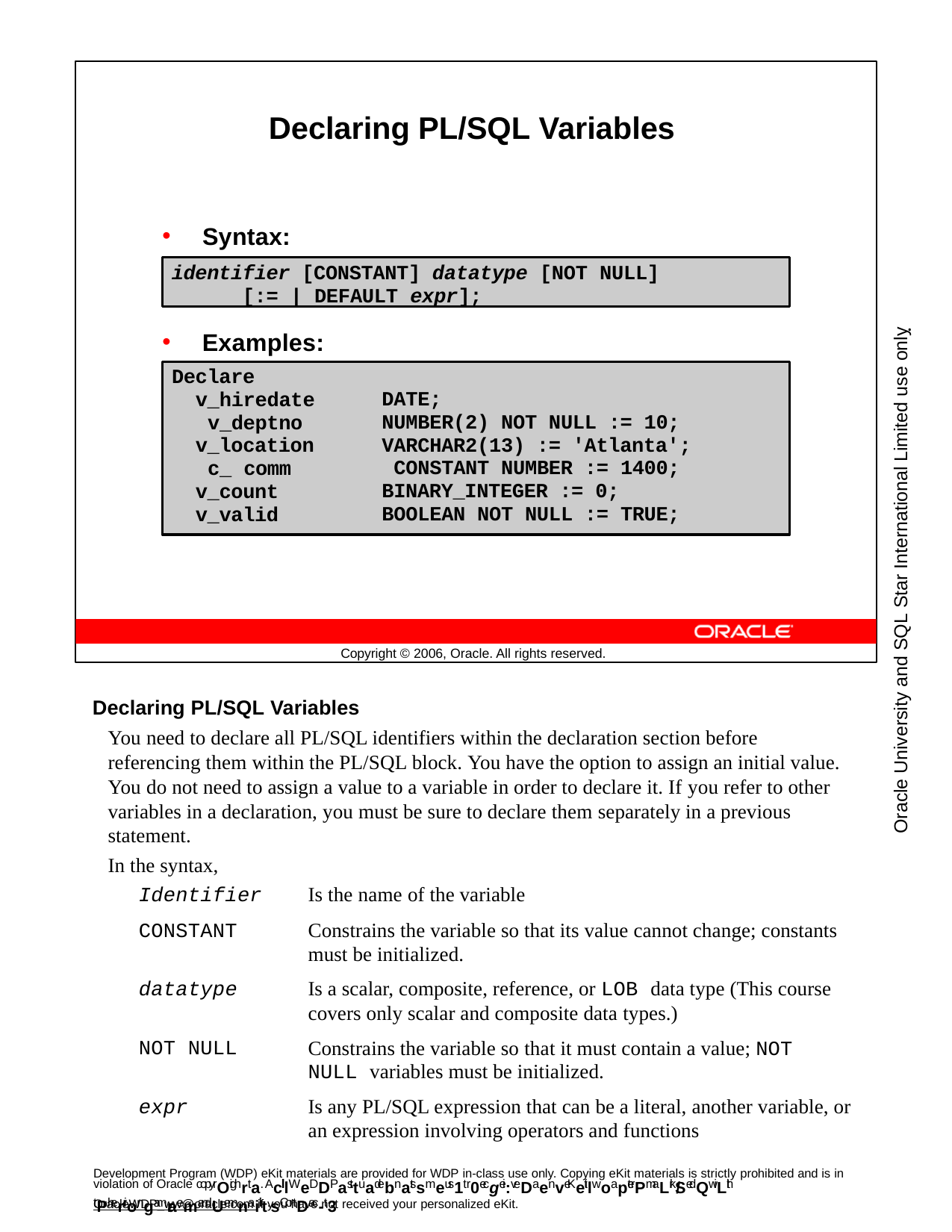

Declaring PL/SQL Variables
Syntax:
identifier [CONSTANT] datatype [NOT NULL]  [:= | DEFAULT expr];
Oracle University and SQL Star International Limited use onlyฺ
Examples:

Declare  v_hiredate  v_deptno  v_location  c_ comm  v_count  v_valid
DATE;
NUMBER(2) NOT NULL := 10;  VARCHAR2(13) := 'Atlanta';  CONSTANT NUMBER := 1400;  BINARY_INTEGER := 0;  BOOLEAN NOT NULL := TRUE;
Copyright © 2006, Oracle. All rights reserved.
Declaring PL/SQL Variables
You need to declare all PL/SQL identifiers within the declaration section before  referencing them within the PL/SQL block. You have the option to assign an initial value.  You do not need to assign a value to a variable in order to declare it. If you refer to other  variables in a declaration, you must be sure to declare them separately in a previous  statement.
In the syntax,
Identifier
CONSTANT
Is the name of the variable
Constrains the variable so that its value cannot change; constants  must be initialized.
Is a scalar, composite, reference, or LOB data type (This course  covers only scalar and composite data types.)
Constrains the variable so that it must contain a value; NOT  NULL variables must be initialized.
Is any PL/SQL expression that can be a literal, another variable, or  an expression involving operators and functions
datatype
NOT NULL
expr
Development Program (WDP) eKit materials are provided for WDP in-class use only. Copying eKit materials is strictly prohibited and is in
violation of Oracle copyrOighrta. AclllWeDDP asttuadebnatssmeus1t r0ecgei:veDaen veKeitlwoapterPmaLrk/SedQwiLth tPherirongamrae mandUemnaiilt.sContDac-t3
OracleWDP_ww@oracle.com if you have not received your personalized eKit.